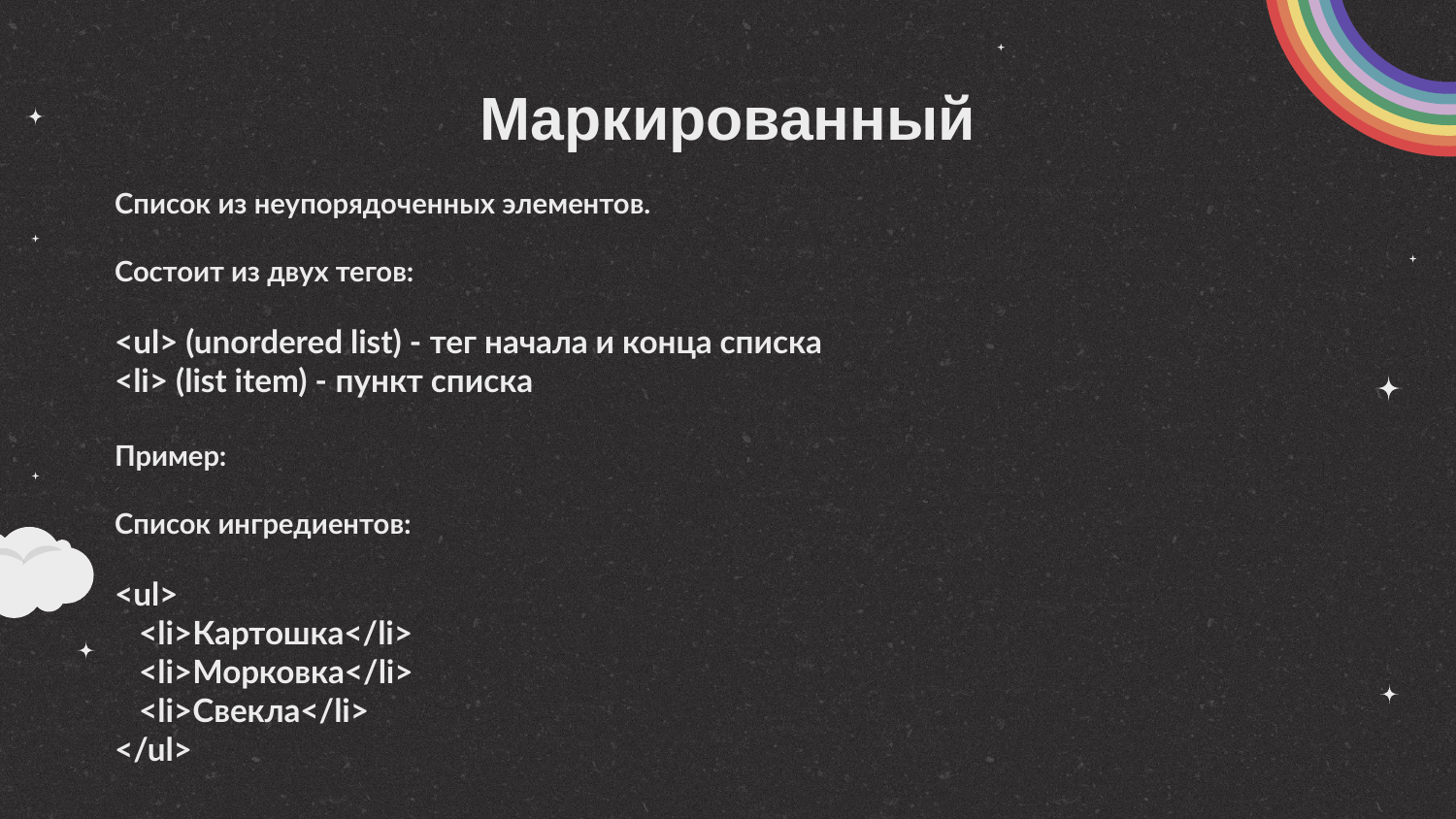

# Маркированный
Список из неупорядоченных элементов.

Состоит из двух тегов:

<ul> (unordered list) - тег начала и конца списка
<li> (list item) - пункт списка

Пример:

Список ингредиентов:

<ul>
 <li>Картошка</li>
 <li>Морковка</li>
 <li>Свекла</li>
</ul>